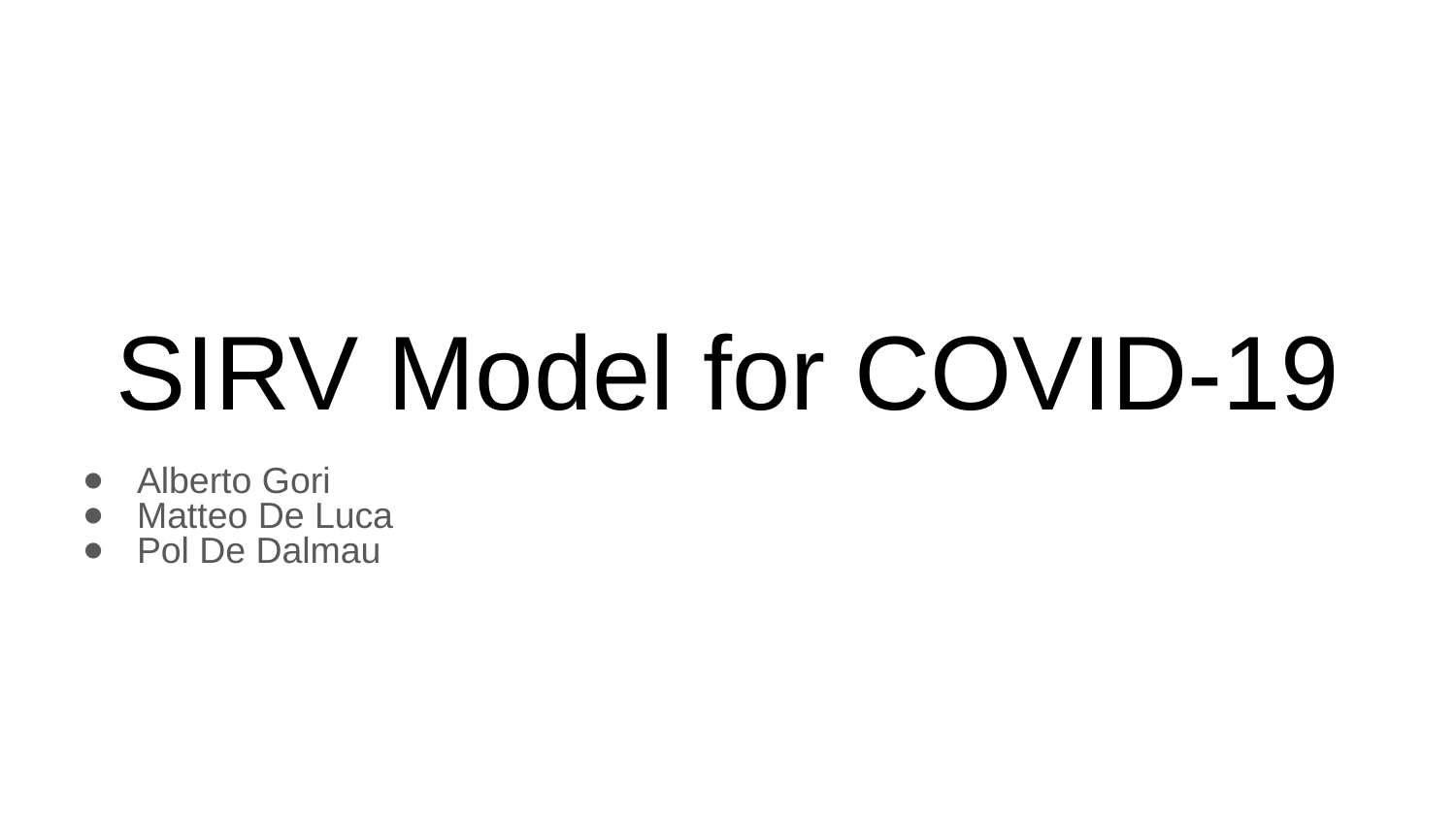

# SIRV Model for COVID-19
Alberto Gori
Matteo De Luca
Pol De Dalmau